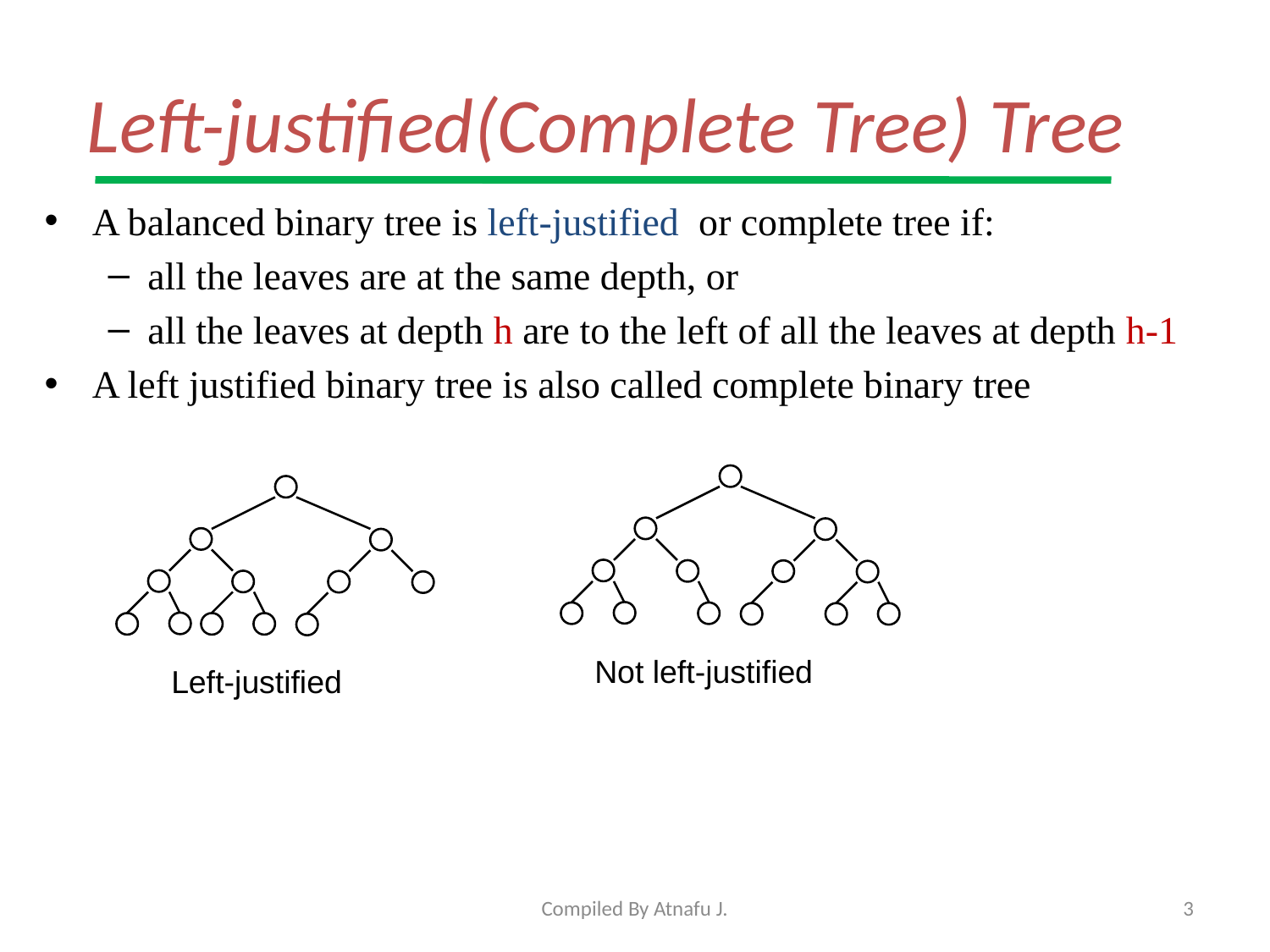

# Left-justified(Complete Tree) Tree
A balanced binary tree is left-justified  or complete tree if:
all the leaves are at the same depth, or
all the leaves at depth h are to the left of all the leaves at depth h-1
A left justified binary tree is also called complete binary tree

Not left-justified

Left-justified
Compiled By Atnafu J.
3